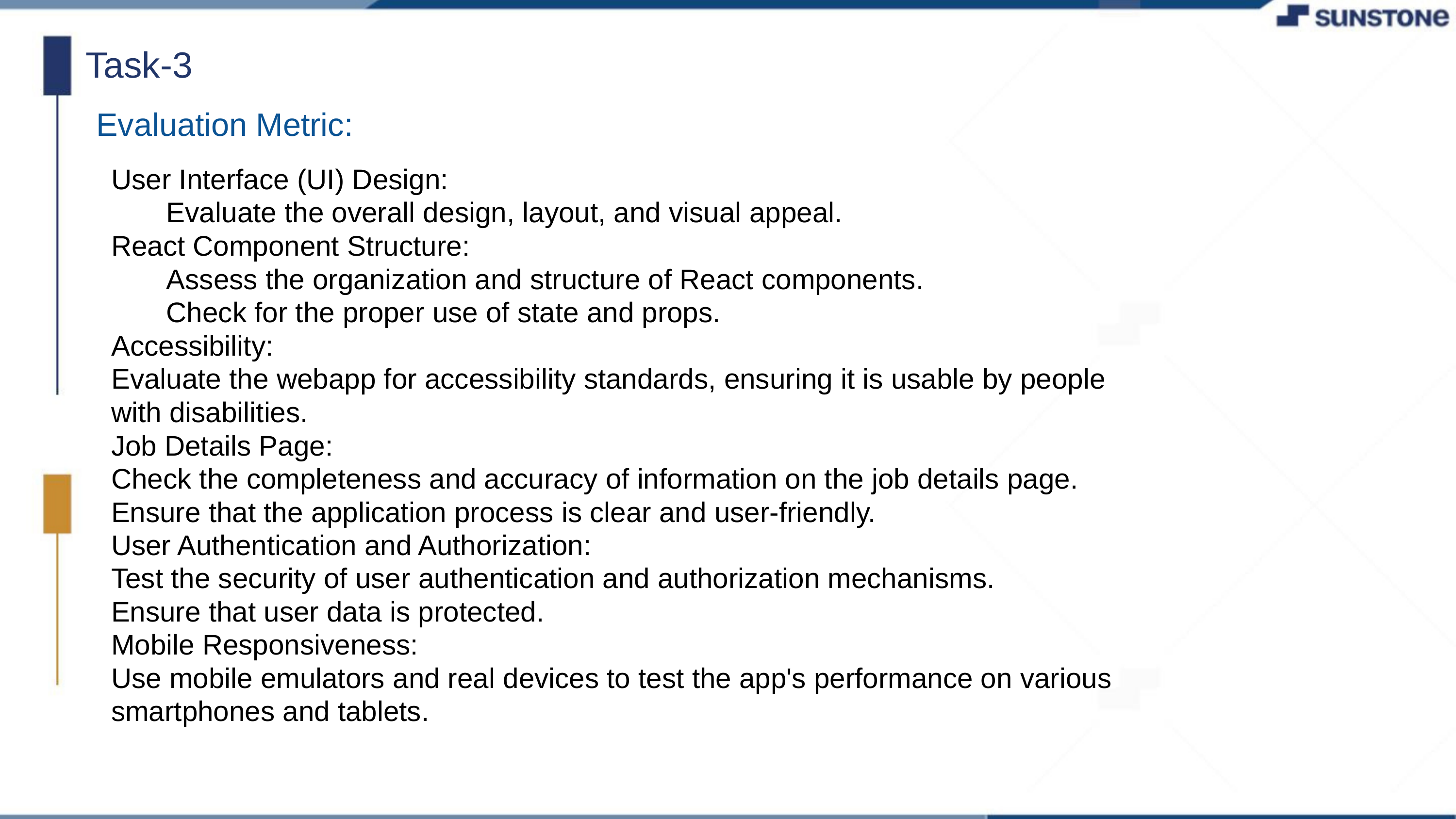

Task-3
Evaluation Metric:
User Interface (UI) Design:
       Evaluate the overall design, layout, and visual appeal.
React Component Structure:
       Assess the organization and structure of React components.
       Check for the proper use of state and props.
Accessibility:
Evaluate the webapp for accessibility standards, ensuring it is usable by people with disabilities.
Job Details Page:
Check the completeness and accuracy of information on the job details page.
Ensure that the application process is clear and user-friendly.
User Authentication and Authorization:
Test the security of user authentication and authorization mechanisms.
Ensure that user data is protected.
Mobile Responsiveness:
Use mobile emulators and real devices to test the app's performance on various smartphones and tablets.